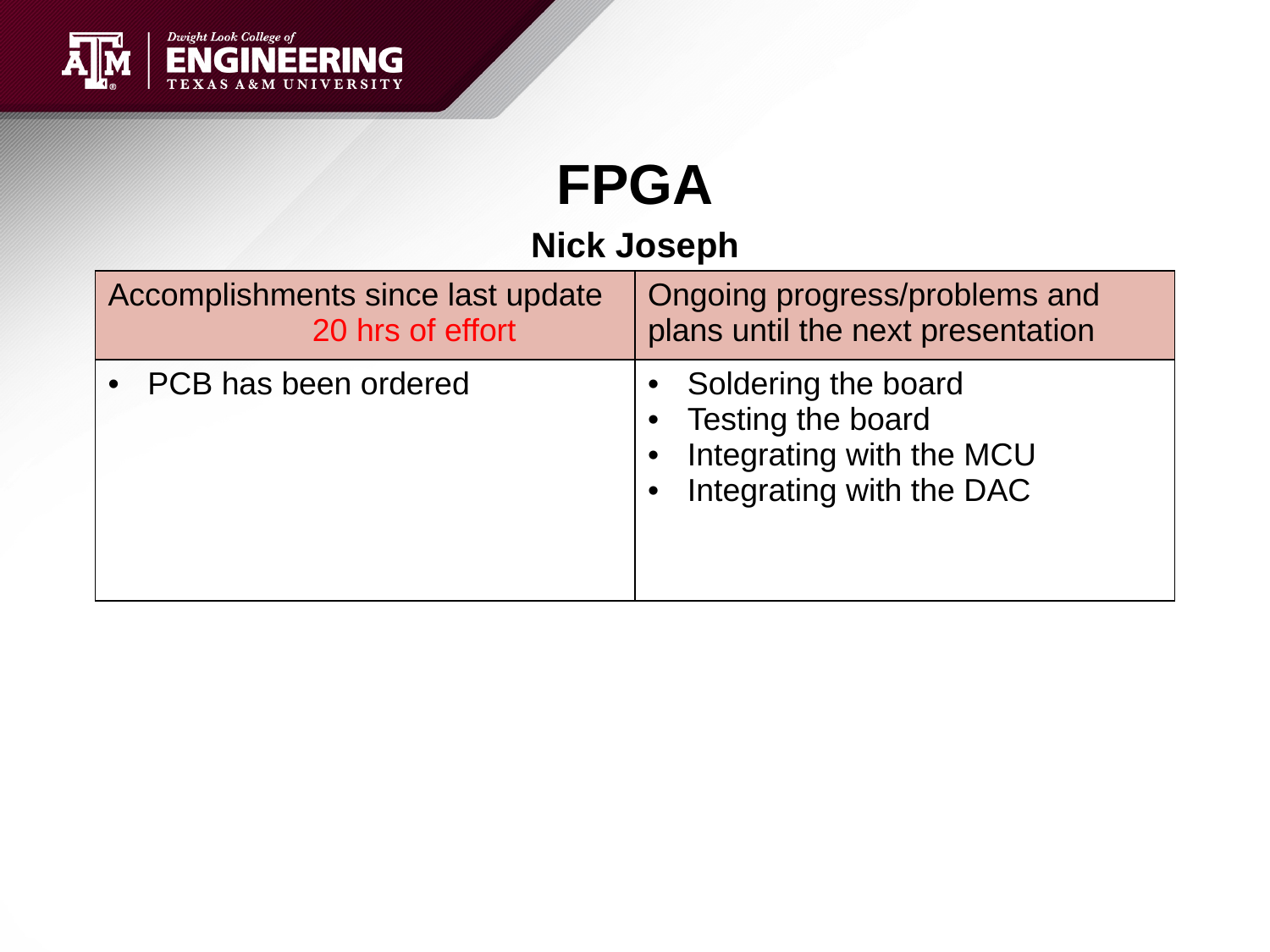

# FPGA Nick Joseph
| Accomplishments since last update 20 hrs of effort | Ongoing progress/problems and plans until the next presentation |
| --- | --- |
| PCB has been ordered | Soldering the board Testing the board Integrating with the MCU Integrating with the DAC |